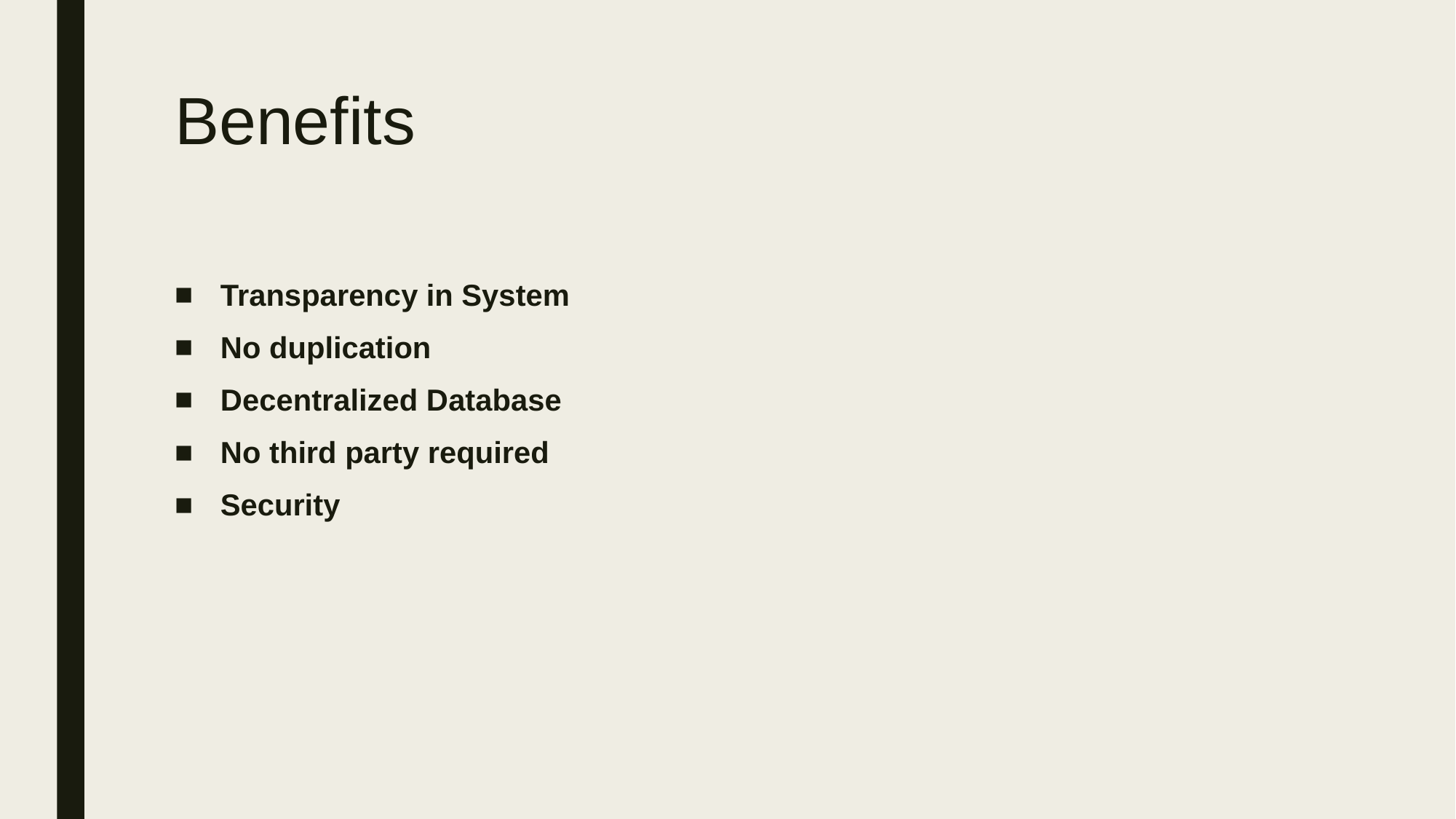

# Benefits
Transparency in System
No duplication
Decentralized Database
No third party required
Security